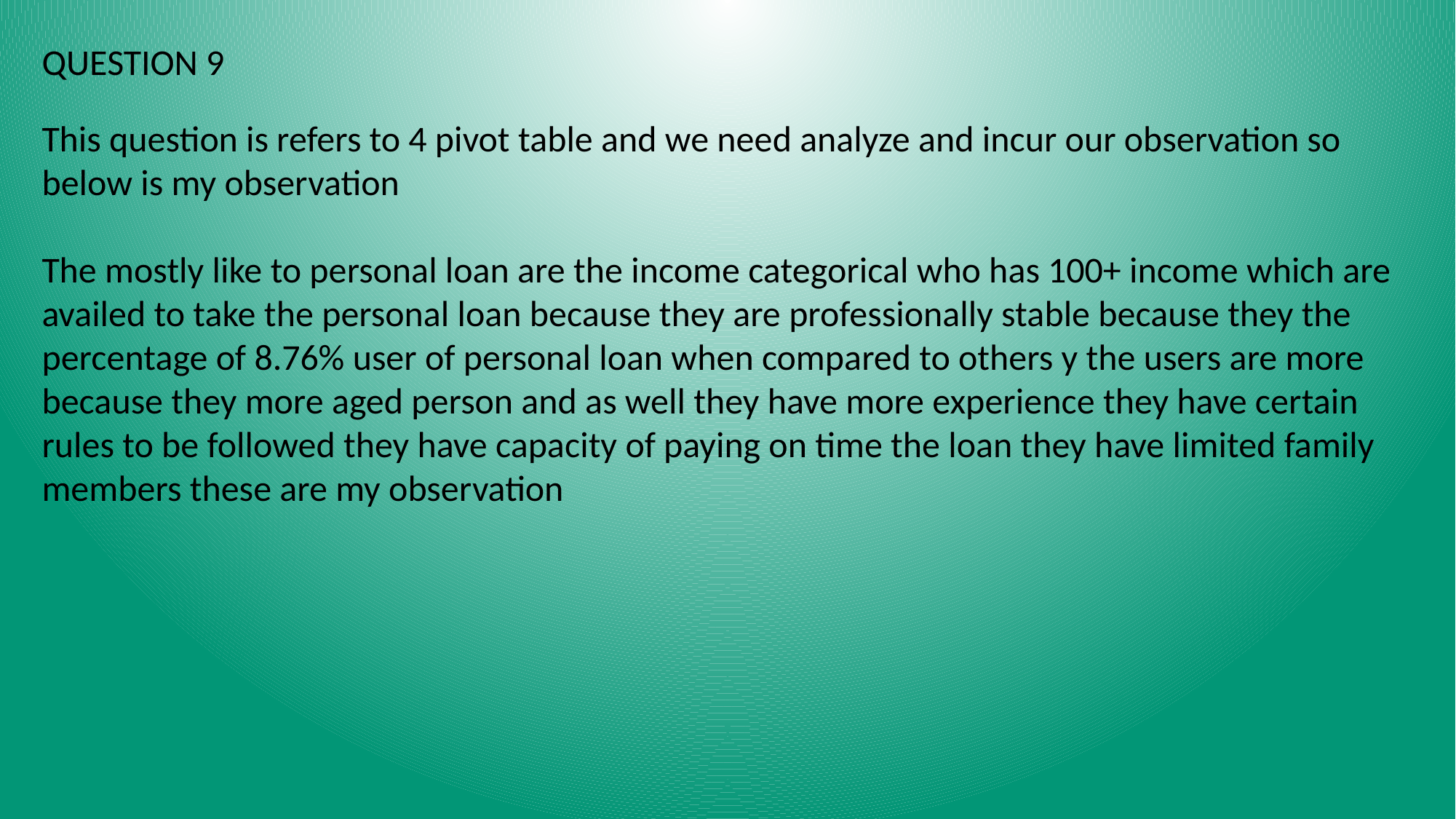

QUESTION 9

This question is refers to 4 pivot table and we need analyze and incur our observation so below is my observation

The mostly like to personal loan are the income categorical who has 100+ income which are availed to take the personal loan because they are professionally stable because they the percentage of 8.76% user of personal loan when compared to others y the users are more because they more aged person and as well they have more experience they have certain rules to be followed they have capacity of paying on time the loan they have limited family members these are my observation